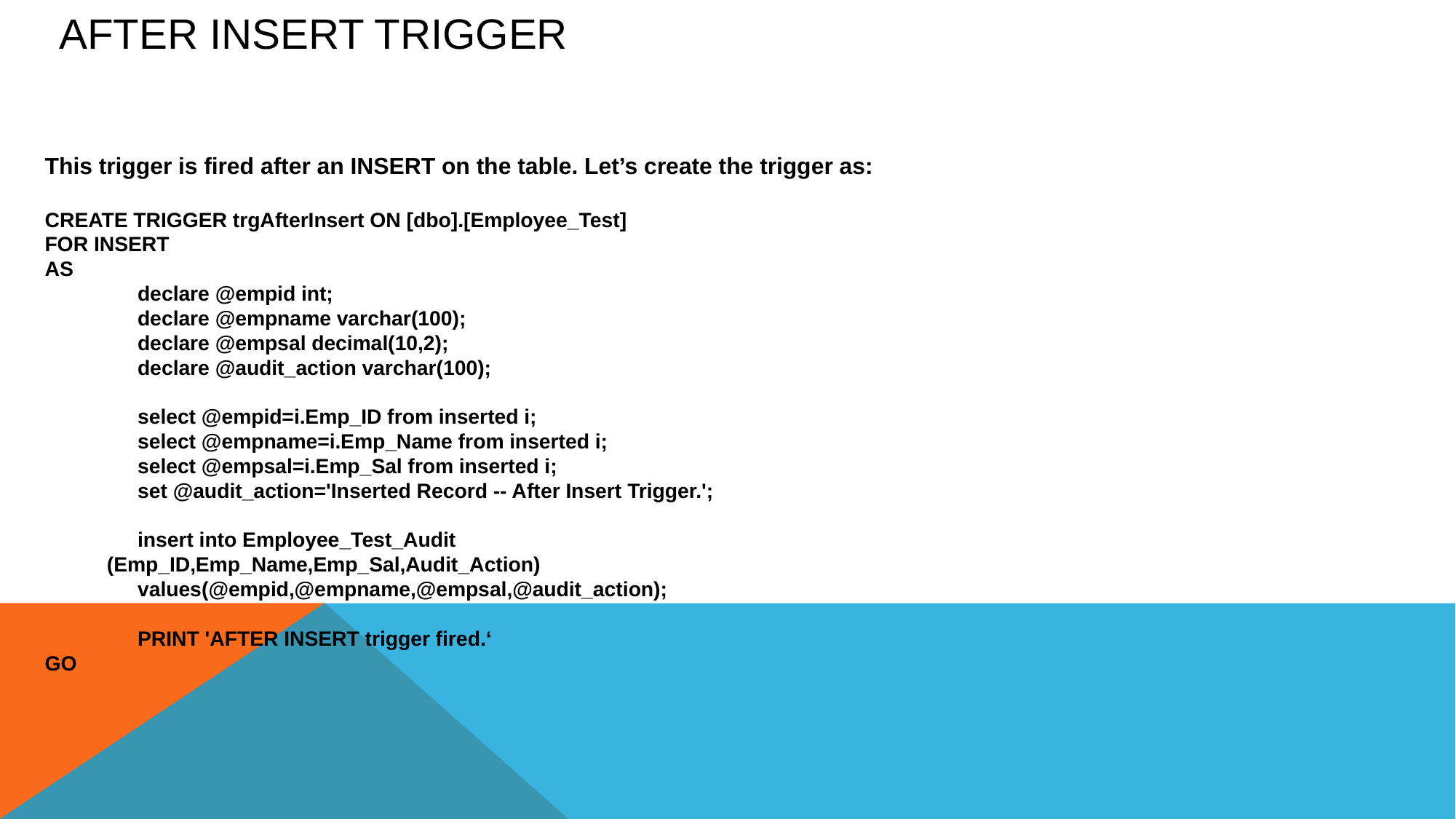

# After Insert Trigger
This trigger is fired after an INSERT on the table. Let’s create the trigger as:

CREATE TRIGGER trgAfterInsert ON [dbo].[Employee_Test]
FOR INSERT
AS
	declare @empid int;
	declare @empname varchar(100);
	declare @empsal decimal(10,2);
	declare @audit_action varchar(100);

	select @empid=i.Emp_ID from inserted i;
	select @empname=i.Emp_Name from inserted i;
	select @empsal=i.Emp_Sal from inserted i;
	set @audit_action='Inserted Record -- After Insert Trigger.';

	insert into Employee_Test_Audit
           (Emp_ID,Emp_Name,Emp_Sal,Audit_Action)
	values(@empid,@empname,@empsal,@audit_action);

	PRINT 'AFTER INSERT trigger fired.‘
GO